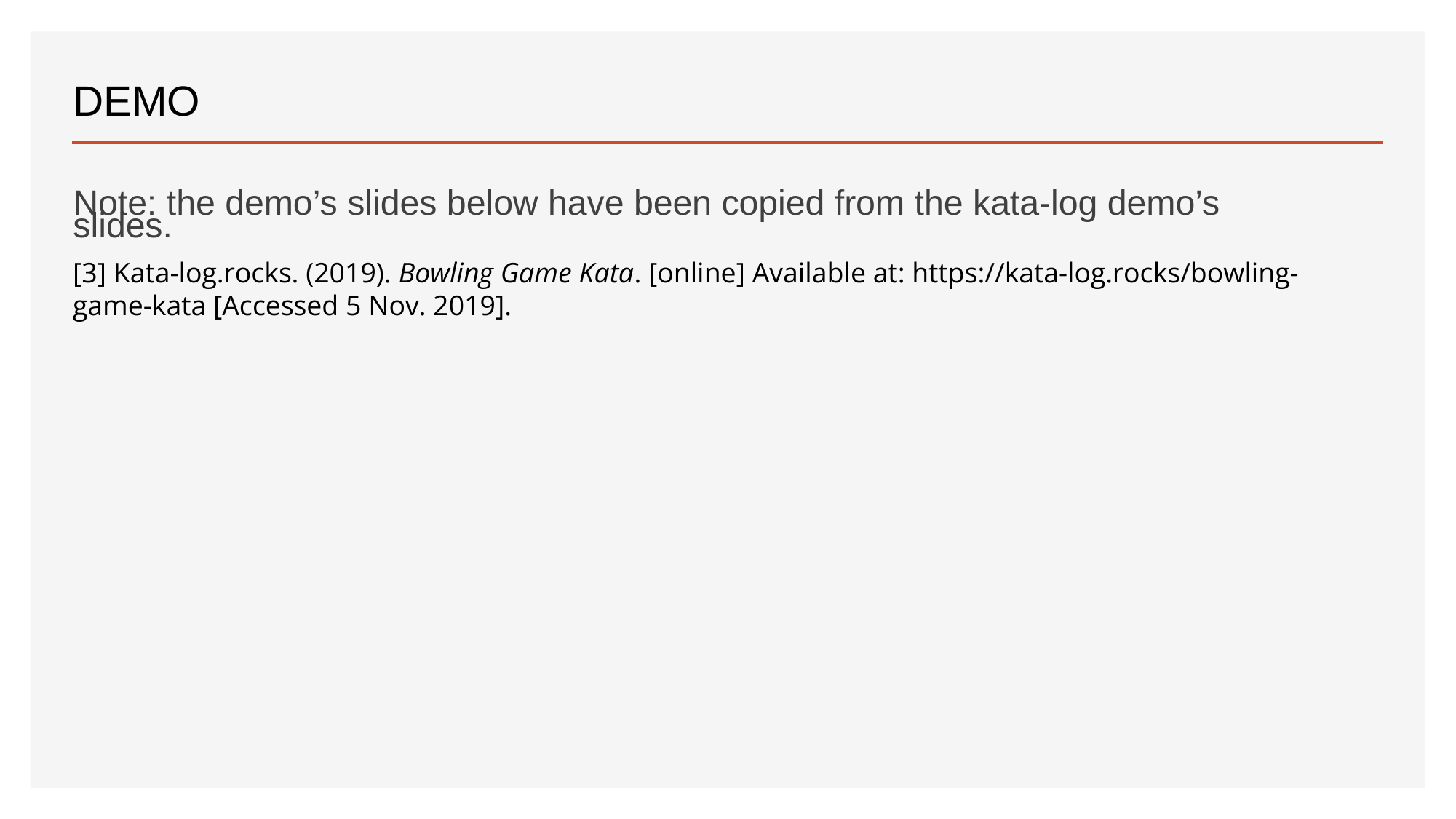

# DEMO
Note: the demo’s slides below have been copied from the kata-log demo’s slides.
[3] Kata-log.rocks. (2019). Bowling Game Kata. [online] Available at: https://kata-log.rocks/bowling-game-kata [Accessed 5 Nov. 2019].